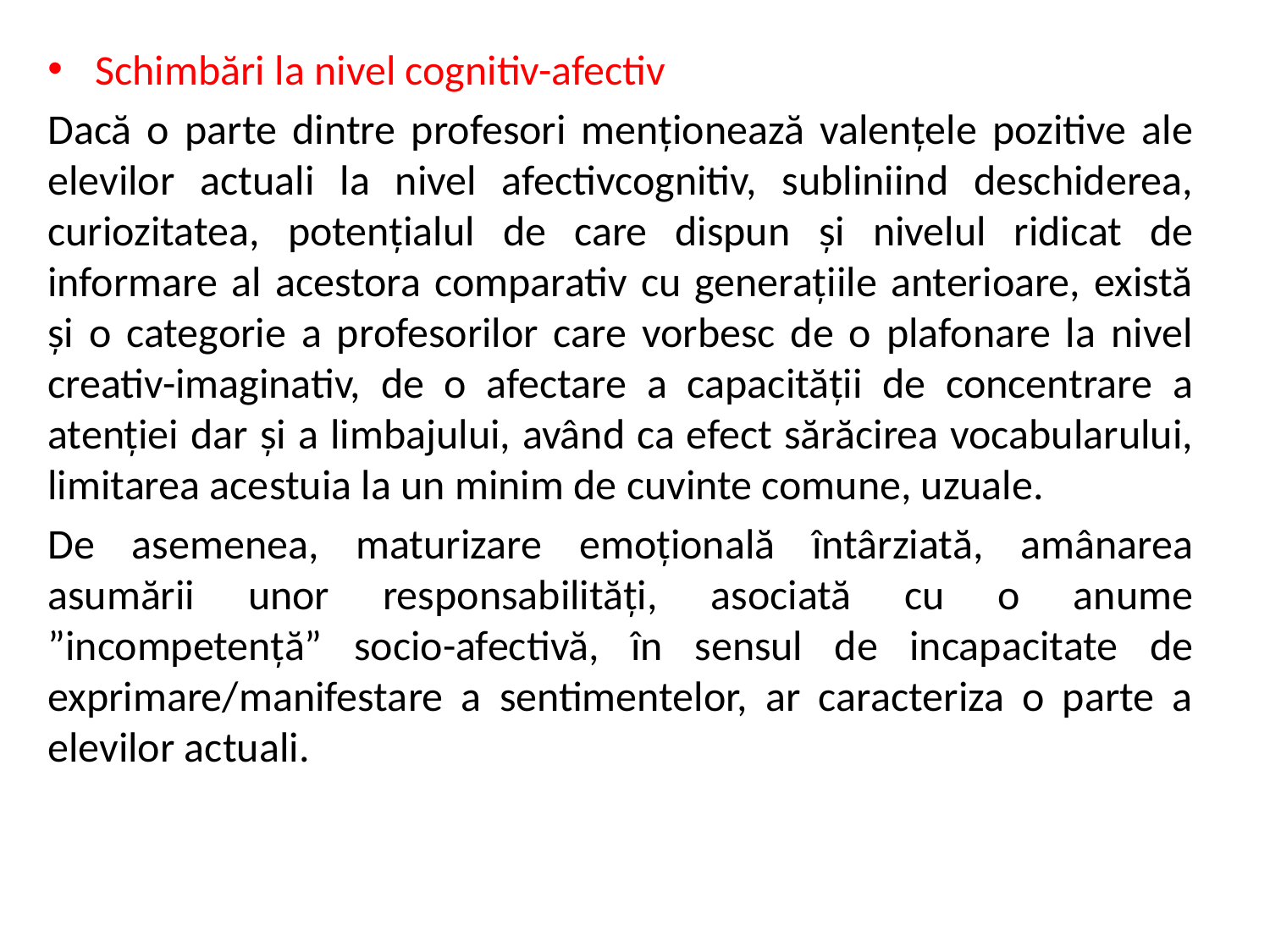

Schimbări la nivel cognitiv-afectiv
Dacă o parte dintre profesori menționează valențele pozitive ale elevilor actuali la nivel afectivcognitiv, subliniind deschiderea, curiozitatea, potențialul de care dispun și nivelul ridicat de informare al acestora comparativ cu generațiile anterioare, există și o categorie a profesorilor care vorbesc de o plafonare la nivel creativ-imaginativ, de o afectare a capacității de concentrare a atenției dar și a limbajului, având ca efect sărăcirea vocabularului, limitarea acestuia la un minim de cuvinte comune, uzuale.
De asemenea, maturizare emoțională întârziată, amânarea asumării unor responsabilități, asociată cu o anume ”incompetență” socio-afectivă, în sensul de incapacitate de exprimare/manifestare a sentimentelor, ar caracteriza o parte a elevilor actuali.